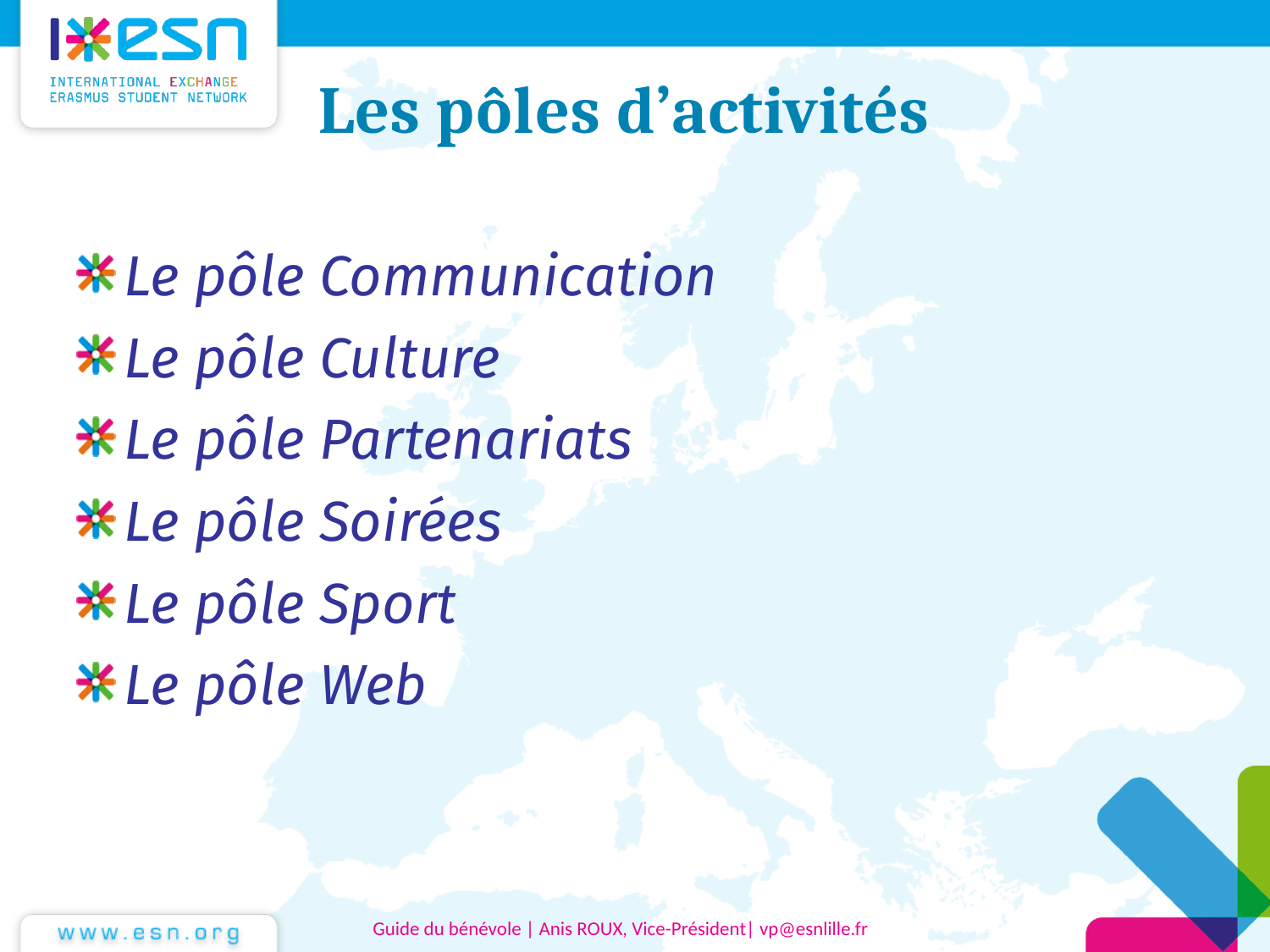

# Les pôles d’activités
Le pôle Communication
Le pôle Culture
Le pôle Partenariats
Le pôle Soirées
Le pôle Sport
Le pôle Web

Guide du bénévole | Anis ROUX, Vice-Président| vp@esnlille.fr